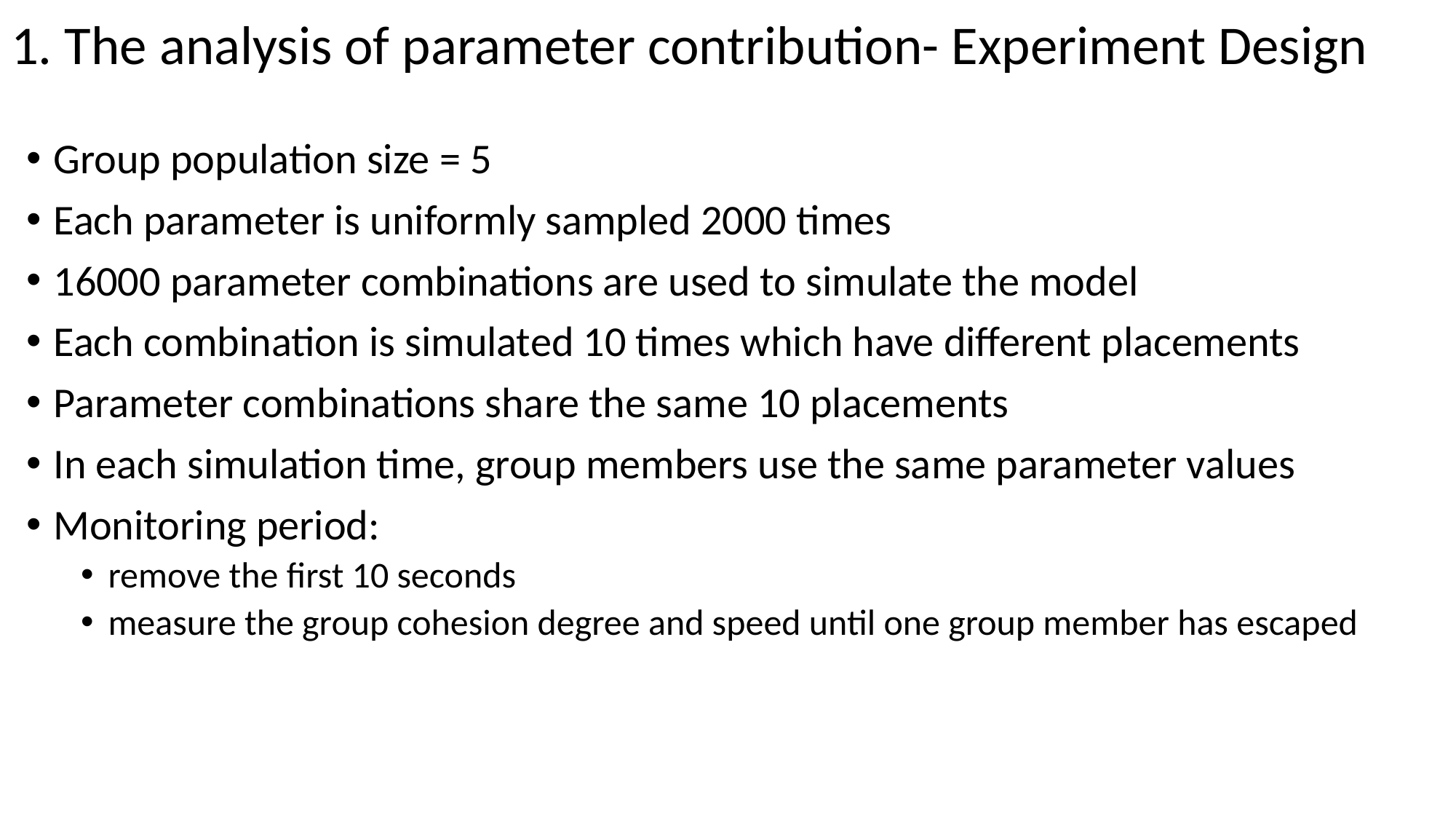

# 1. The analysis of parameter contribution- Experiment Design
Group population size = 5
Each parameter is uniformly sampled 2000 times
16000 parameter combinations are used to simulate the model
Each combination is simulated 10 times which have different placements
Parameter combinations share the same 10 placements
In each simulation time, group members use the same parameter values
Monitoring period:
remove the first 10 seconds
measure the group cohesion degree and speed until one group member has escaped